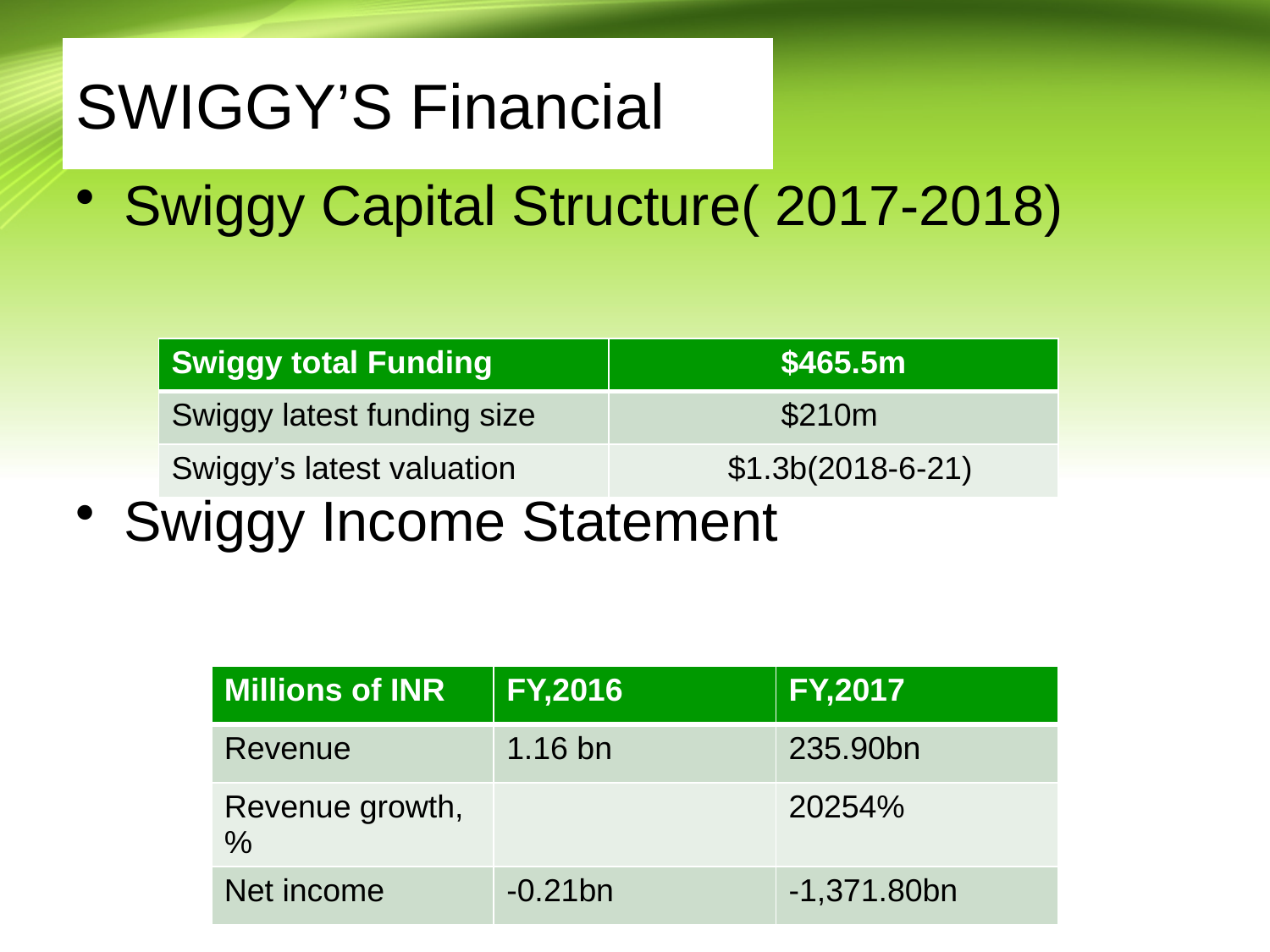

# SWIGGY’S Financial
Swiggy Capital Structure( 2017-2018)

Swiggy Income Statement
| Swiggy total Funding | $465.5m |
| --- | --- |
| Swiggy latest funding size | $210m |
| Swiggy’s latest valuation | $1.3b(2018-6-21) |
| Millions of INR | FY,2016 | FY,2017 |
| --- | --- | --- |
| Revenue | 1.16 bn | 235.90bn |
| Revenue growth, % |  | 20254% |
| Net income | -0.21bn | -1,371.80bn |